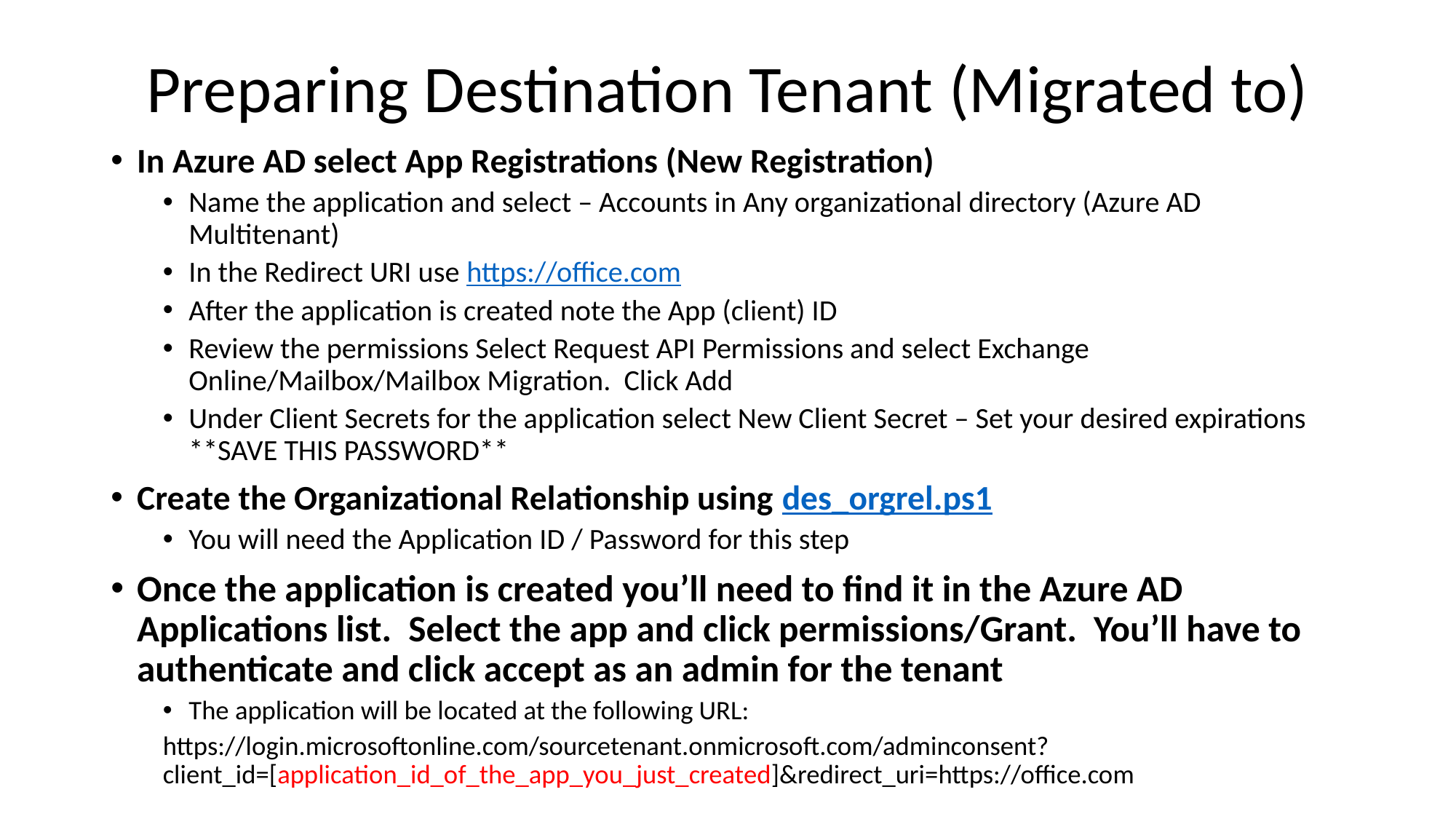

# Preparing Destination Tenant (Migrated to)
In Azure AD select App Registrations (New Registration)
Name the application and select – Accounts in Any organizational directory (Azure AD Multitenant)
In the Redirect URI use https://office.com
After the application is created note the App (client) ID
Review the permissions Select Request API Permissions and select Exchange Online/Mailbox/Mailbox Migration.  Click Add
Under Client Secrets for the application select New Client Secret – Set your desired expirations **SAVE THIS PASSWORD**
Create the Organizational Relationship using des_orgrel.ps1
You will need the Application ID / Password for this step
Once the application is created you’ll need to find it in the Azure AD Applications list.  Select the app and click permissions/Grant.  You’ll have to authenticate and click accept as an admin for the tenant
The application will be located at the following URL:
https://login.microsoftonline.com/sourcetenant.onmicrosoft.com/adminconsent?client_id=[application_id_of_the_app_you_just_created]&redirect_uri=https://office.com